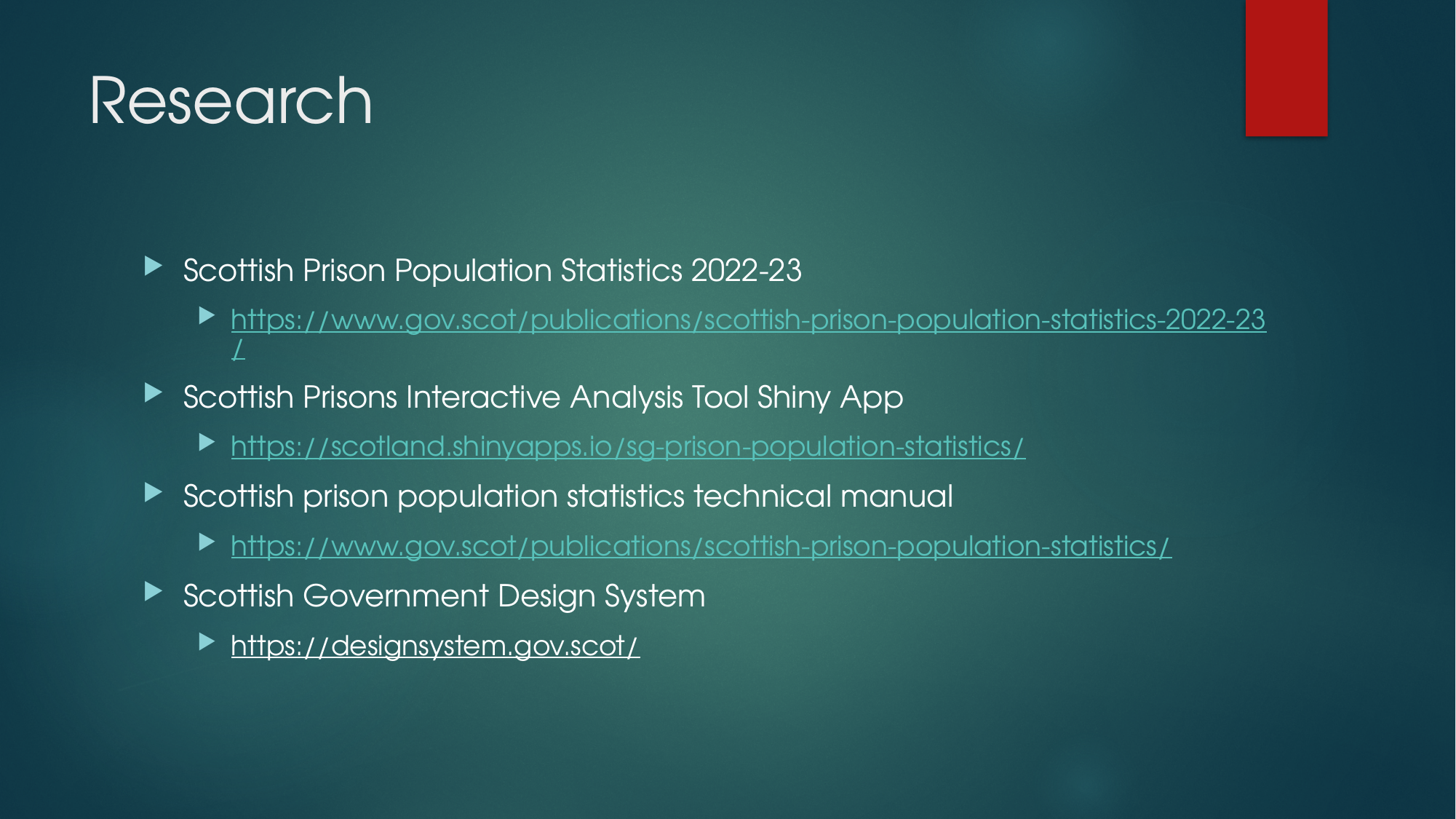

# Research
Scottish Prison Population Statistics 2022-23
https://www.gov.scot/publications/scottish-prison-population-statistics-2022-23/
Scottish Prisons Interactive Analysis Tool Shiny App
https://scotland.shinyapps.io/sg-prison-population-statistics/
Scottish prison population statistics technical manual
https://www.gov.scot/publications/scottish-prison-population-statistics/
Scottish Government Design System
https://designsystem.gov.scot/